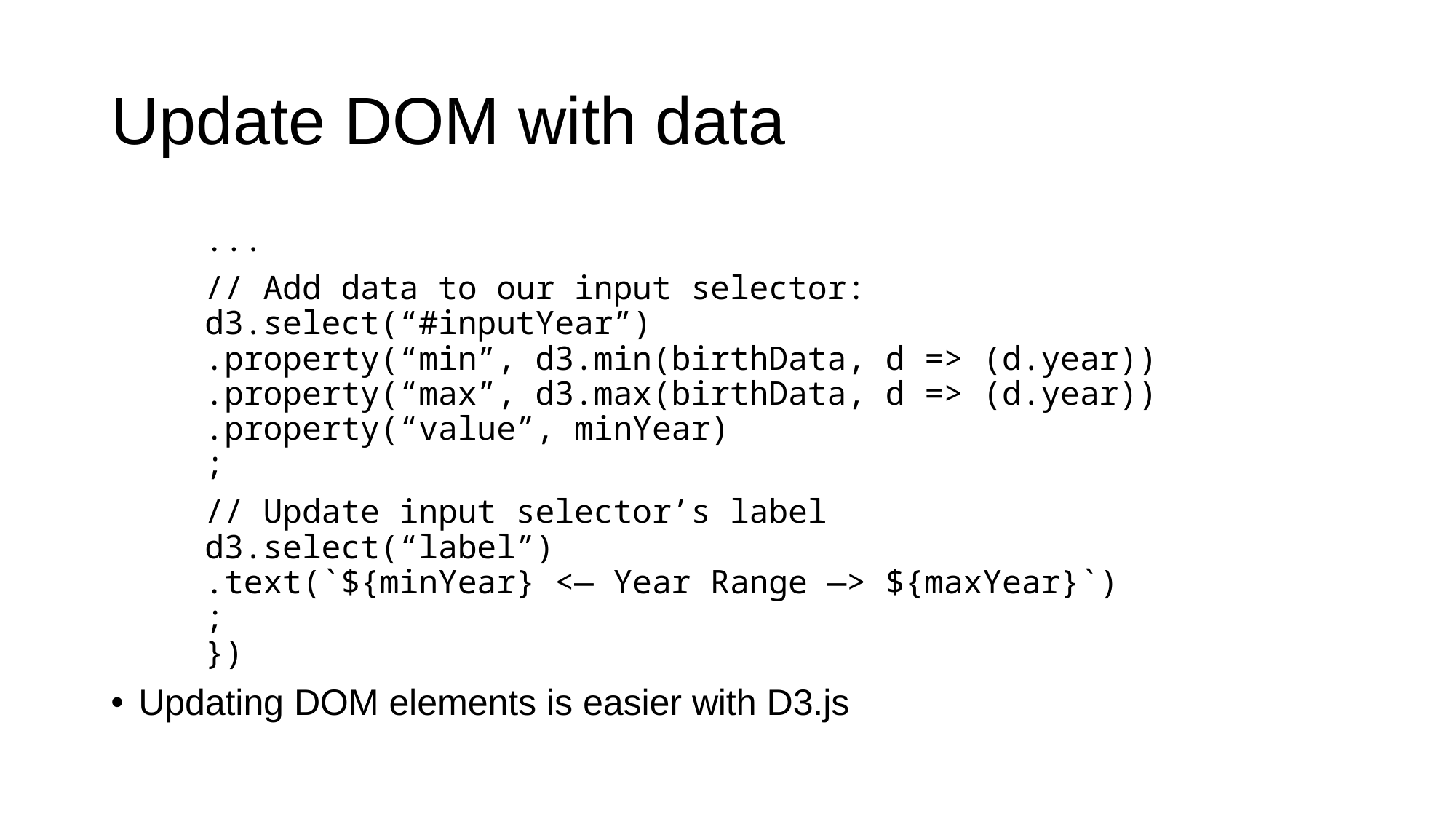

# Update DOM with data
	...
	// Add data to our input selector:
	d3.select(“#inputYear”)
		.property(“min”, d3.min(birthData, d => (d.year))
		.property(“max”, d3.max(birthData, d => (d.year))
		.property(“value”, minYear)
		;
	// Update input selector’s label
	d3.select(“label”)
		.text(`${minYear} <— Year Range —> ${maxYear}`)
		;
	})
Updating DOM elements is easier with D3.js